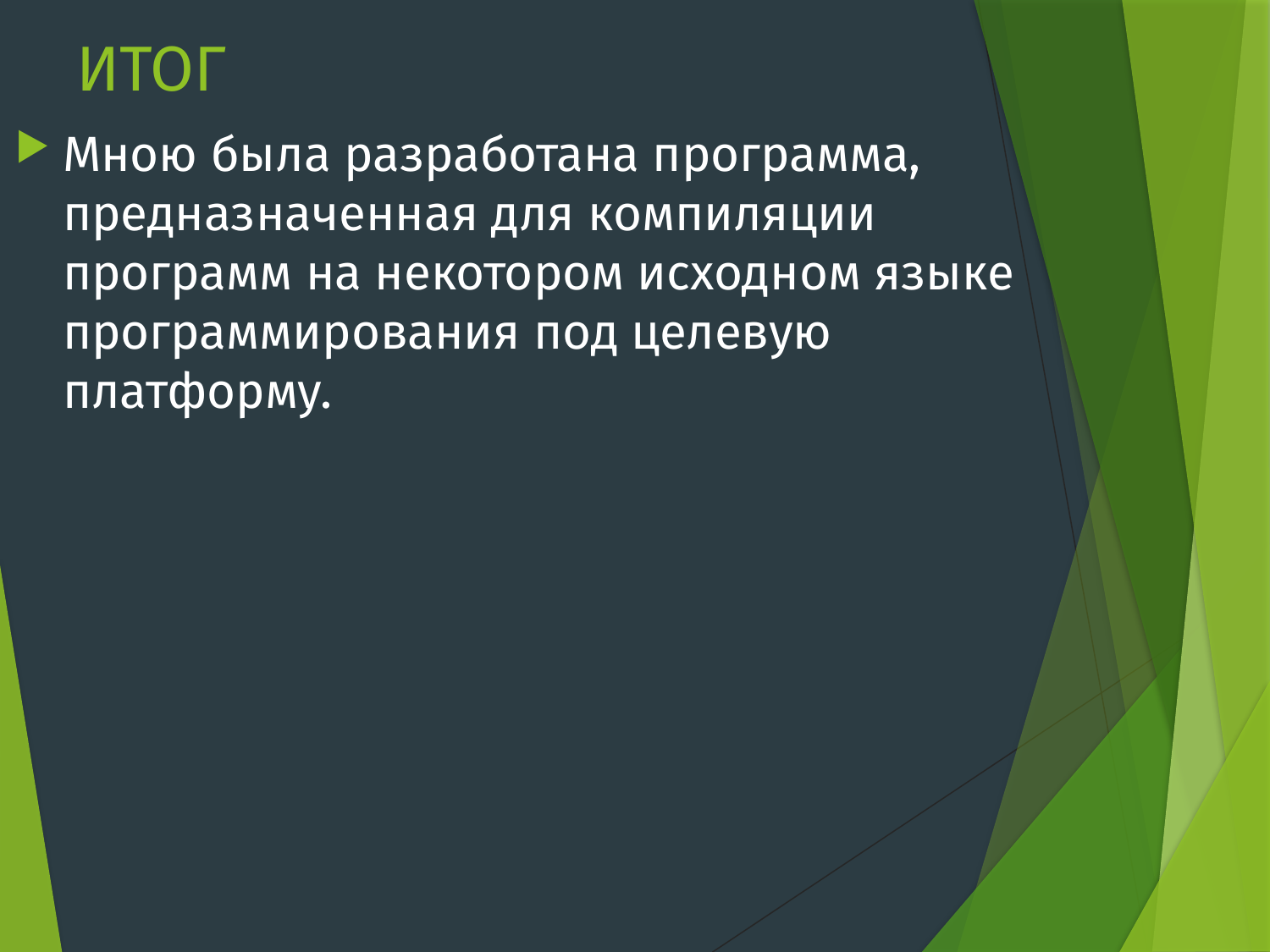

# ИТОГ
Мною была разработана программа, предназначенная для компиляции программ на некотором исходном языке программирования под целевую платформу.